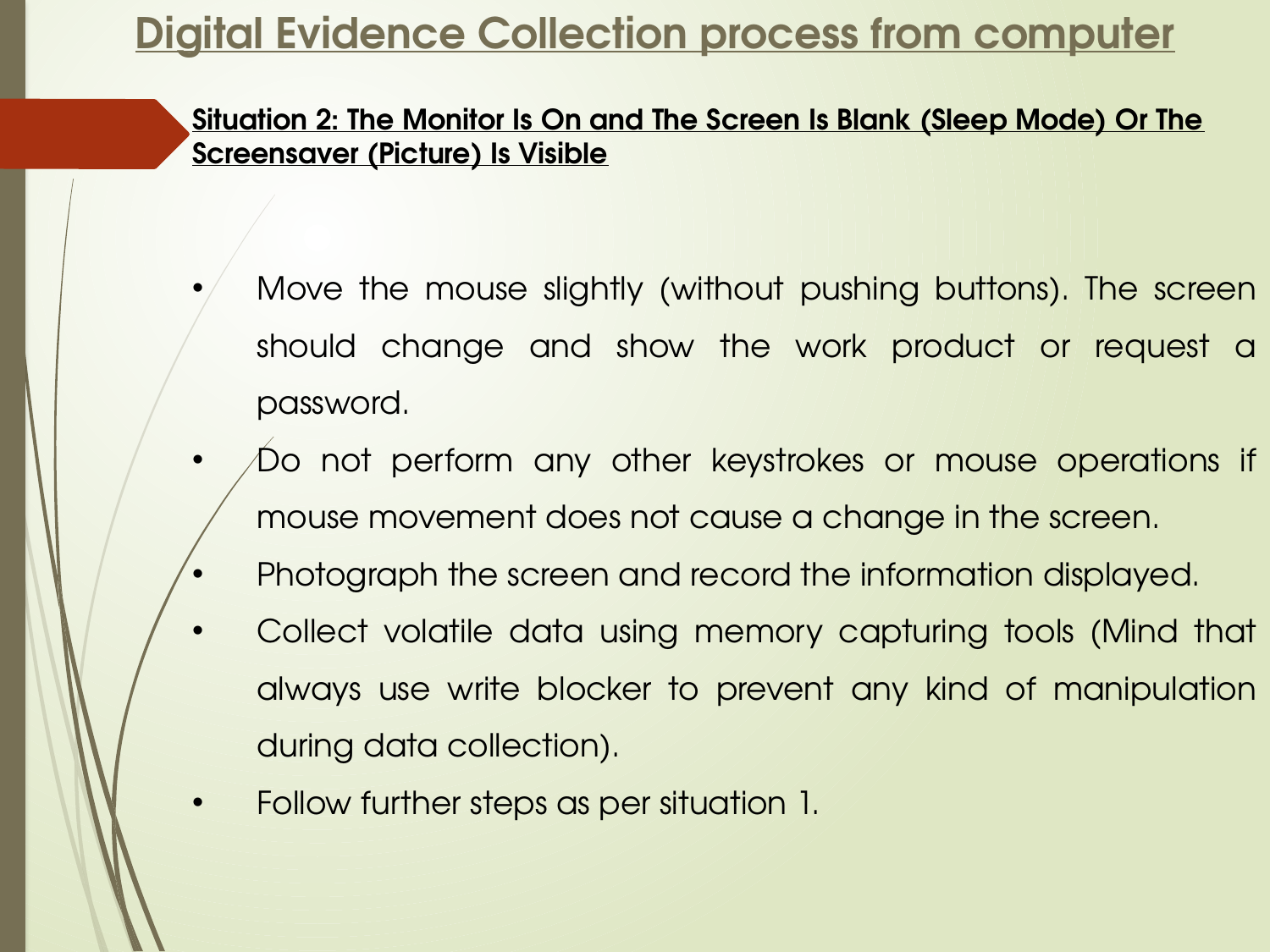

Digital Evidence Collection process from computer
Situation 2: The Monitor Is On and The Screen Is Blank (Sleep Mode) Or The Screensaver (Picture) Is Visible
Move the mouse slightly (without pushing buttons). The screen should change and show the work product or request a password.
Do not perform any other keystrokes or mouse operations if mouse movement does not cause a change in the screen.
Photograph the screen and record the information displayed.
Collect volatile data using memory capturing tools (Mind that always use write blocker to prevent any kind of manipulation during data collection).
Follow further steps as per situation 1.